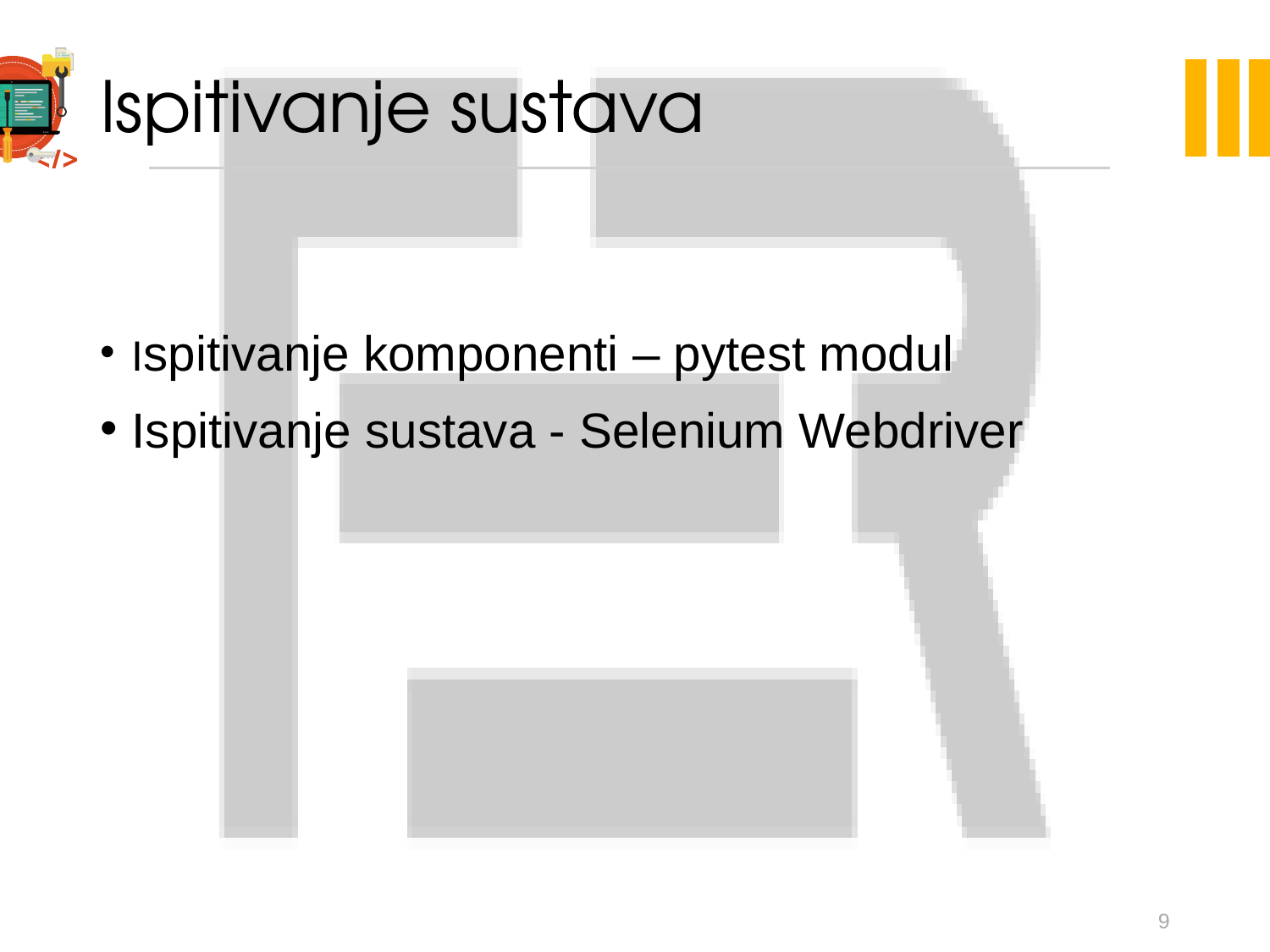

# Ispitivanje sustava
Ispitivanje komponenti – pytest modul
Ispitivanje sustava - Selenium Webdriver

9